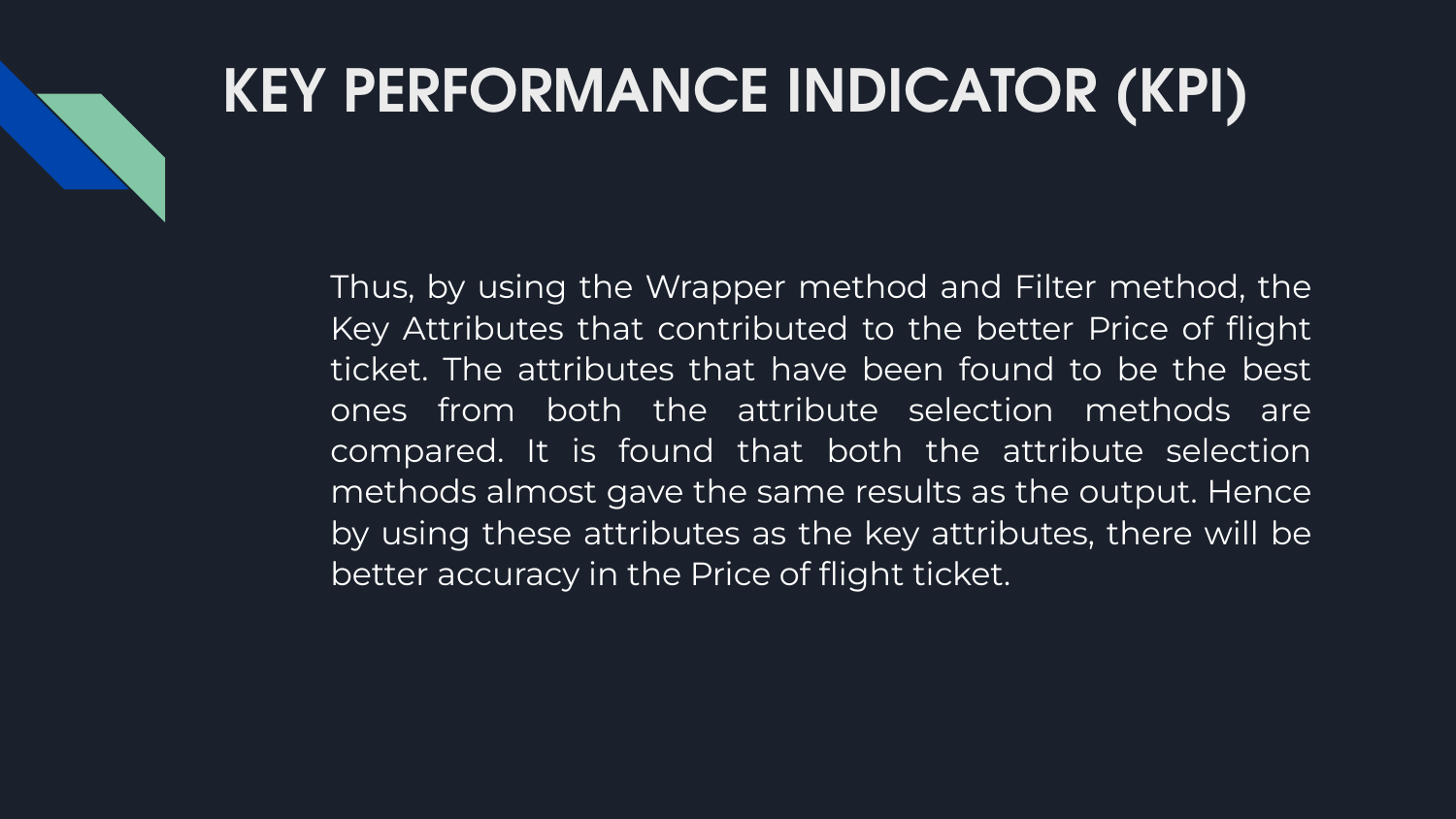

# KEY PERFORMANCE INDICATOR (KPI)
Thus, by using the Wrapper method and Filter method, the Key Attributes that contributed to the better Price of flight ticket. The attributes that have been found to be the best ones from both the attribute selection methods are compared. It is found that both the attribute selection methods almost gave the same results as the output. Hence by using these attributes as the key attributes, there will be better accuracy in the Price of flight ticket.